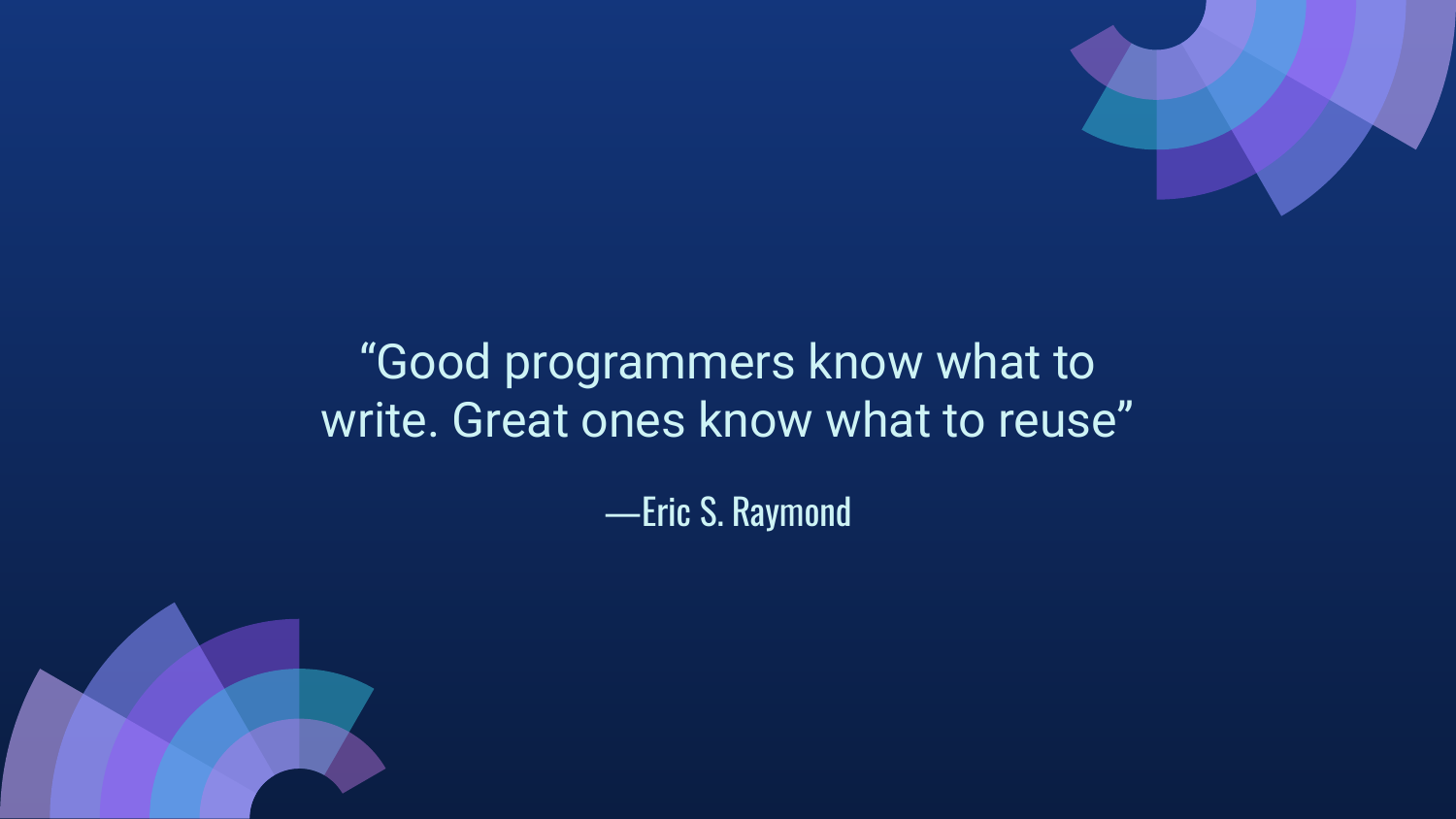

# “Good programmers know what to write. Great ones know what to reuse”
 —Eric S. Raymond